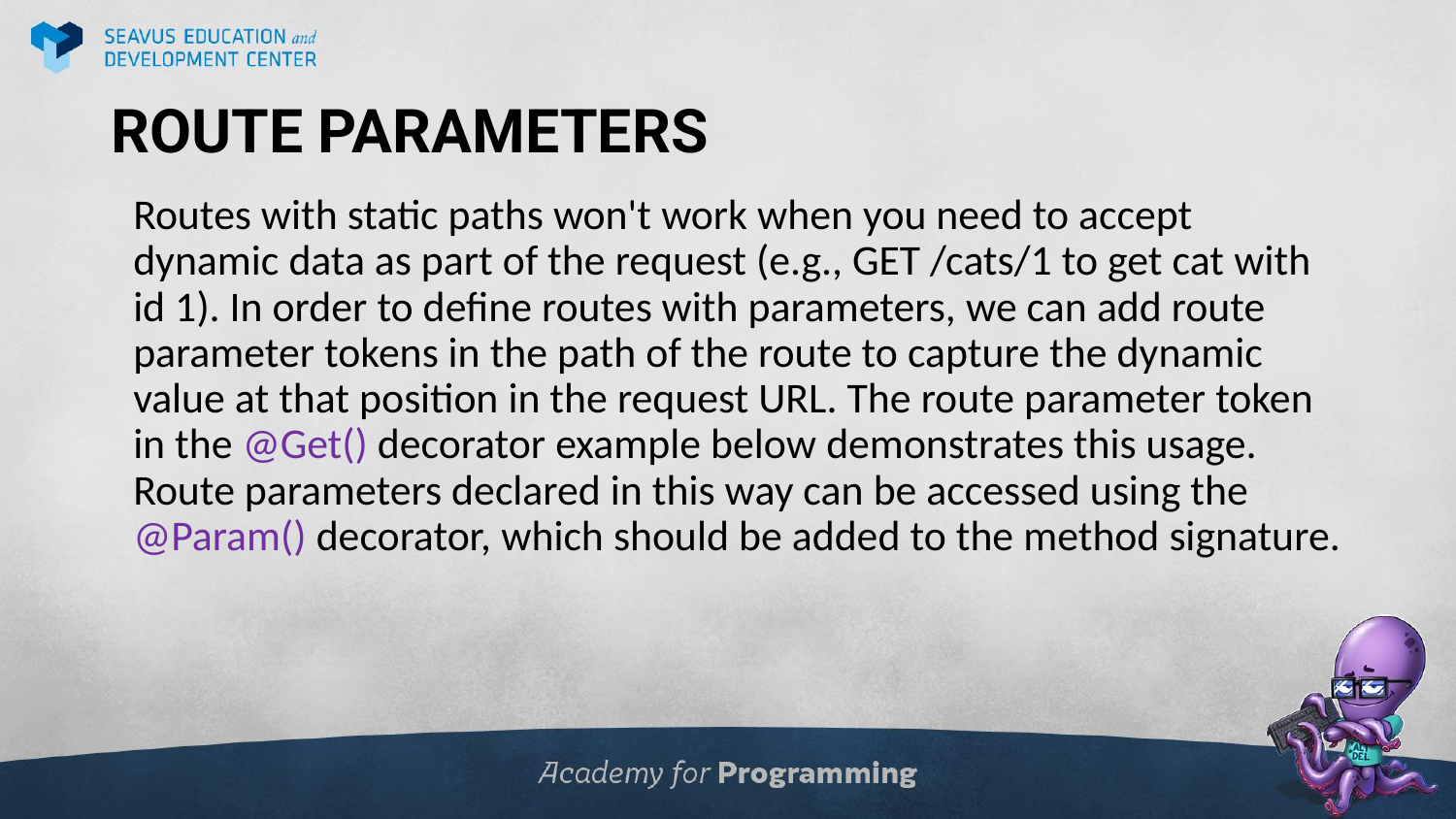

# ROUTE PARAMETERS
Routes with static paths won't work when you need to accept dynamic data as part of the request (e.g., GET /cats/1 to get cat with id 1). In order to define routes with parameters, we can add route parameter tokens in the path of the route to capture the dynamic value at that position in the request URL. The route parameter token in the @Get() decorator example below demonstrates this usage. Route parameters declared in this way can be accessed using the @Param() decorator, which should be added to the method signature.